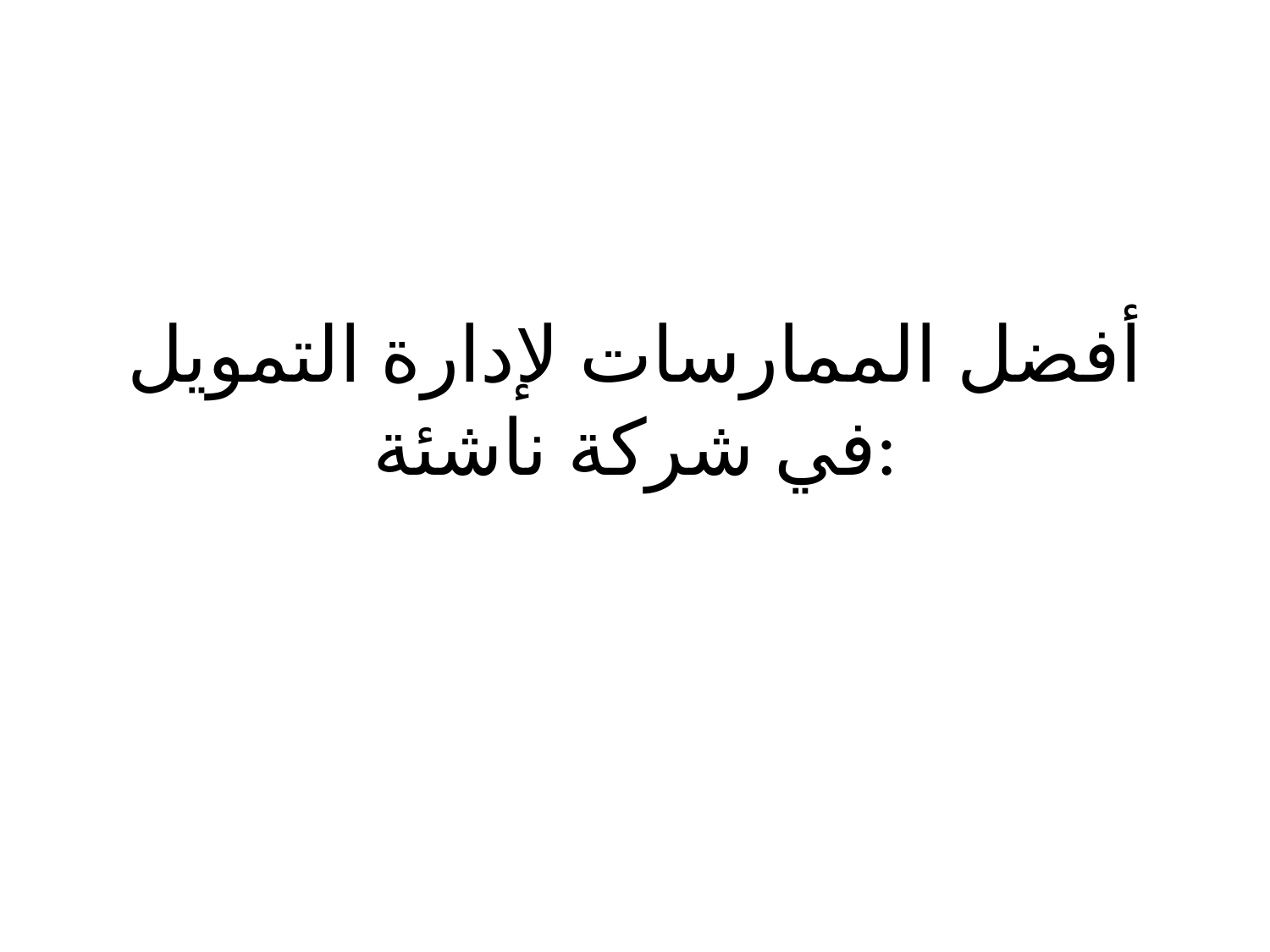

# أفضل الممارسات لإدارة التمويل في شركة ناشئة: